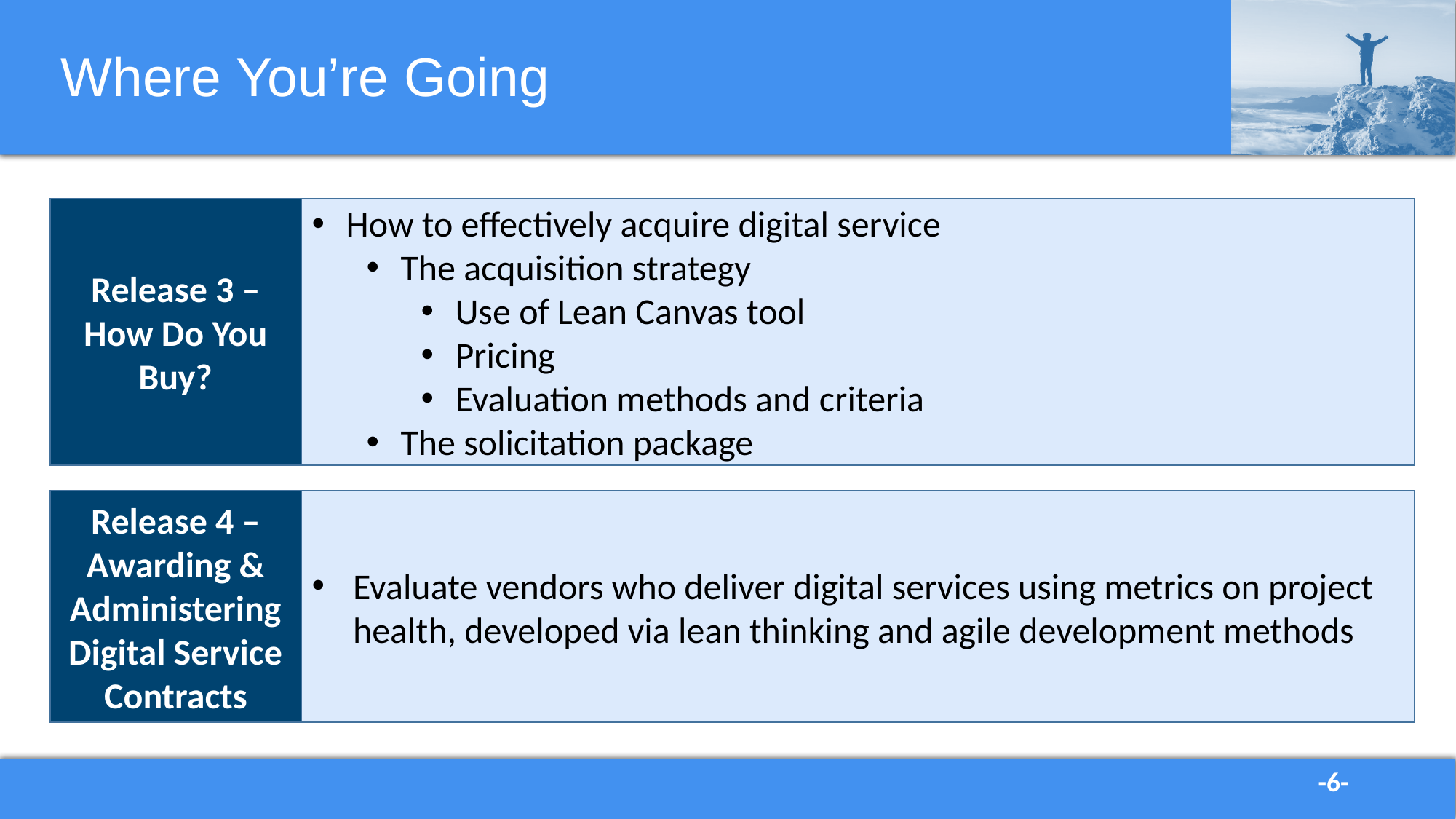

# Where You’re Going
Release 3 – How Do You Buy?
How to effectively acquire digital service
The acquisition strategy
Use of Lean Canvas tool
Pricing
Evaluation methods and criteria
The solicitation package
Release 4 – Awarding & Administering Digital Service Contracts
Evaluate vendors who deliver digital services using metrics on project health, developed via lean thinking and agile development methods